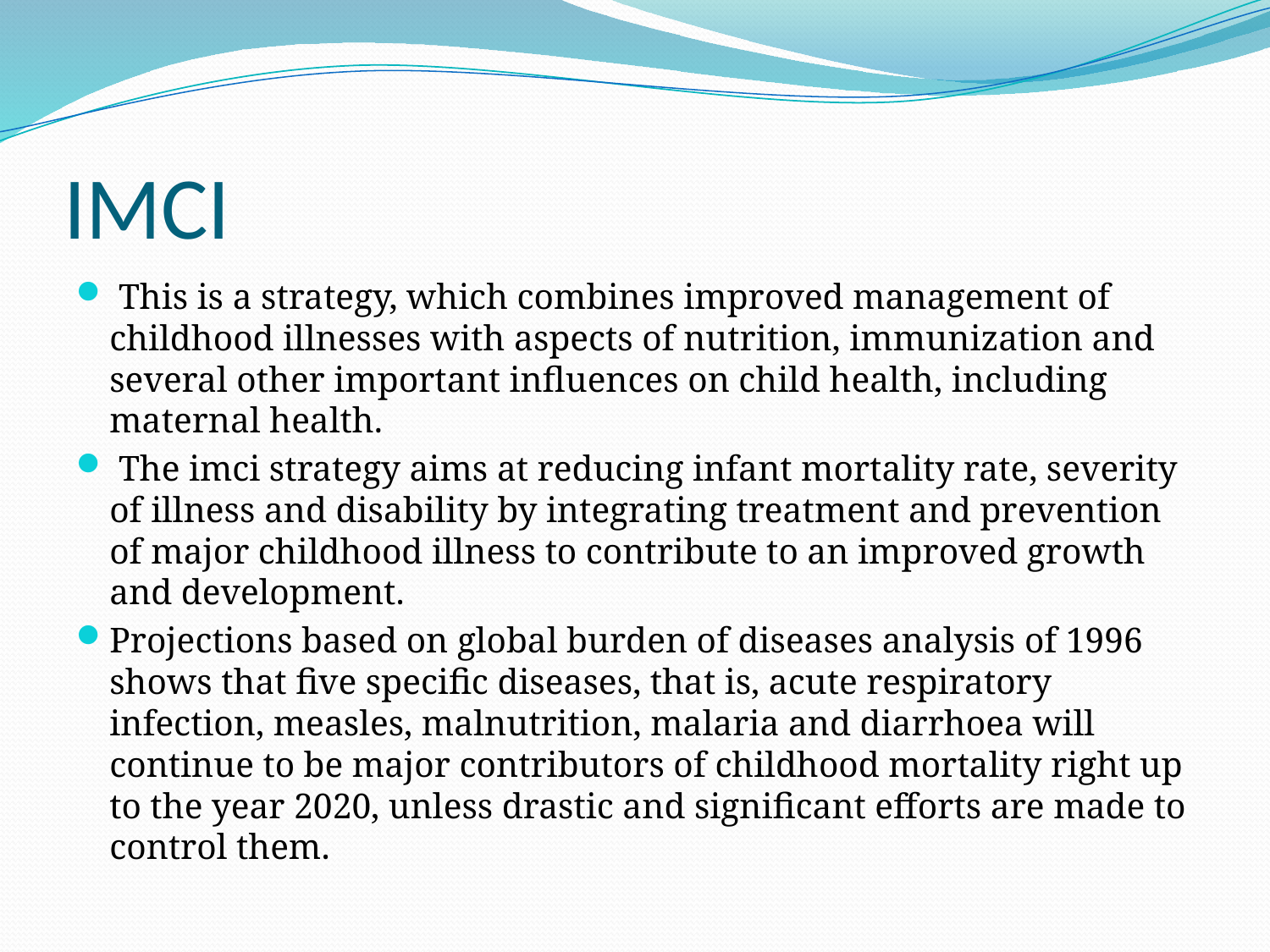

# IMCI
 This is a strategy, which combines improved management of childhood illnesses with aspects of nutrition, immunization and several other important influences on child health, including maternal health.
 The imci strategy aims at reducing infant mortality rate, severity of illness and disability by integrating treatment and prevention of major childhood illness to contribute to an improved growth and development.
Projections based on global burden of diseases analysis of 1996 shows that five specific diseases, that is, acute respiratory infection, measles, malnutrition, malaria and diarrhoea will continue to be major contributors of childhood mortality right up to the year 2020, unless drastic and significant efforts are made to control them.